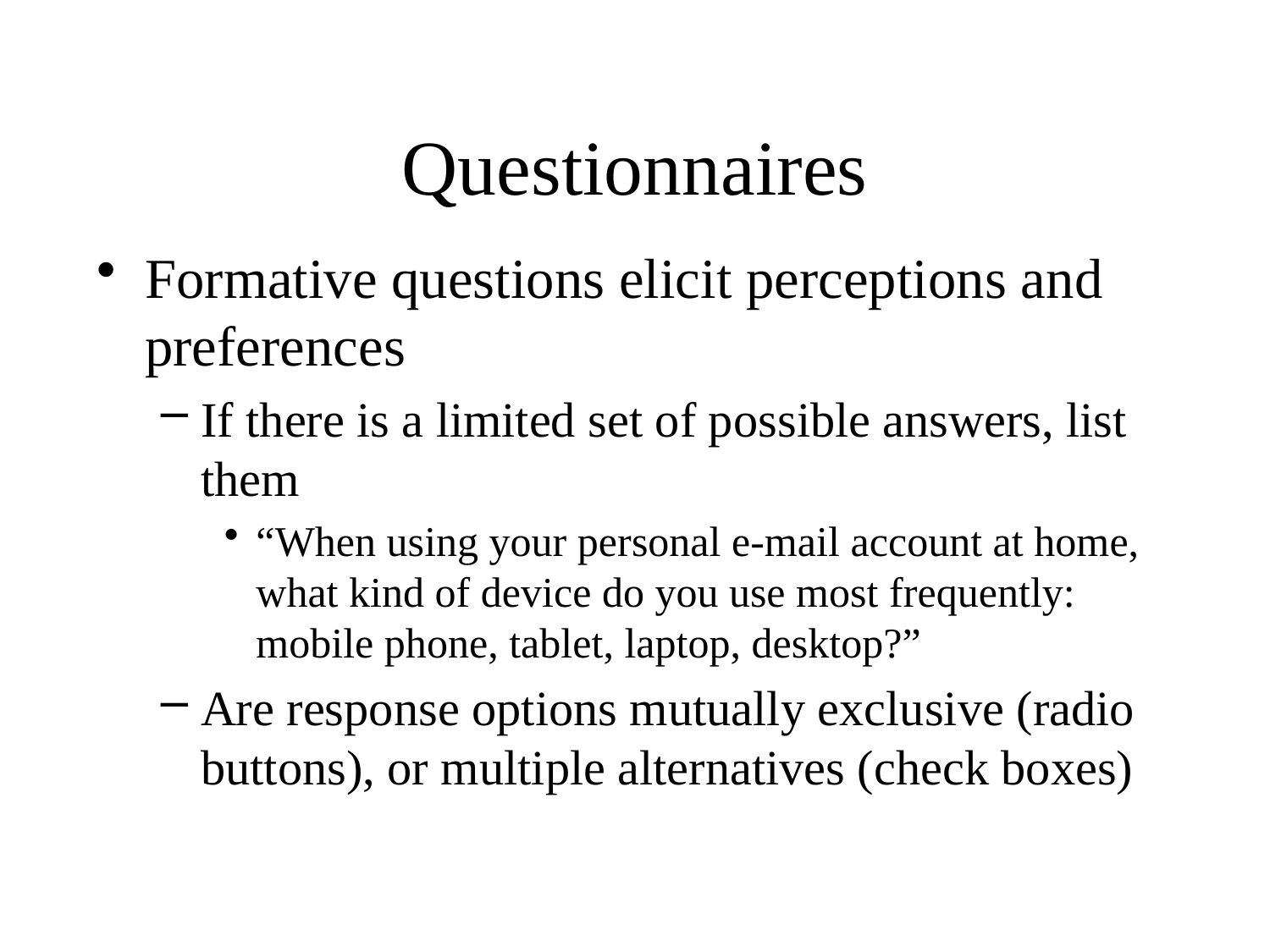

# Questionnaires
Formative questions elicit perceptions and preferences
If there is a limited set of possible answers, list them
“When using your personal e-mail account at home, what kind of device do you use most frequently: mobile phone, tablet, laptop, desktop?”
Are response options mutually exclusive (radio buttons), or multiple alternatives (check boxes)